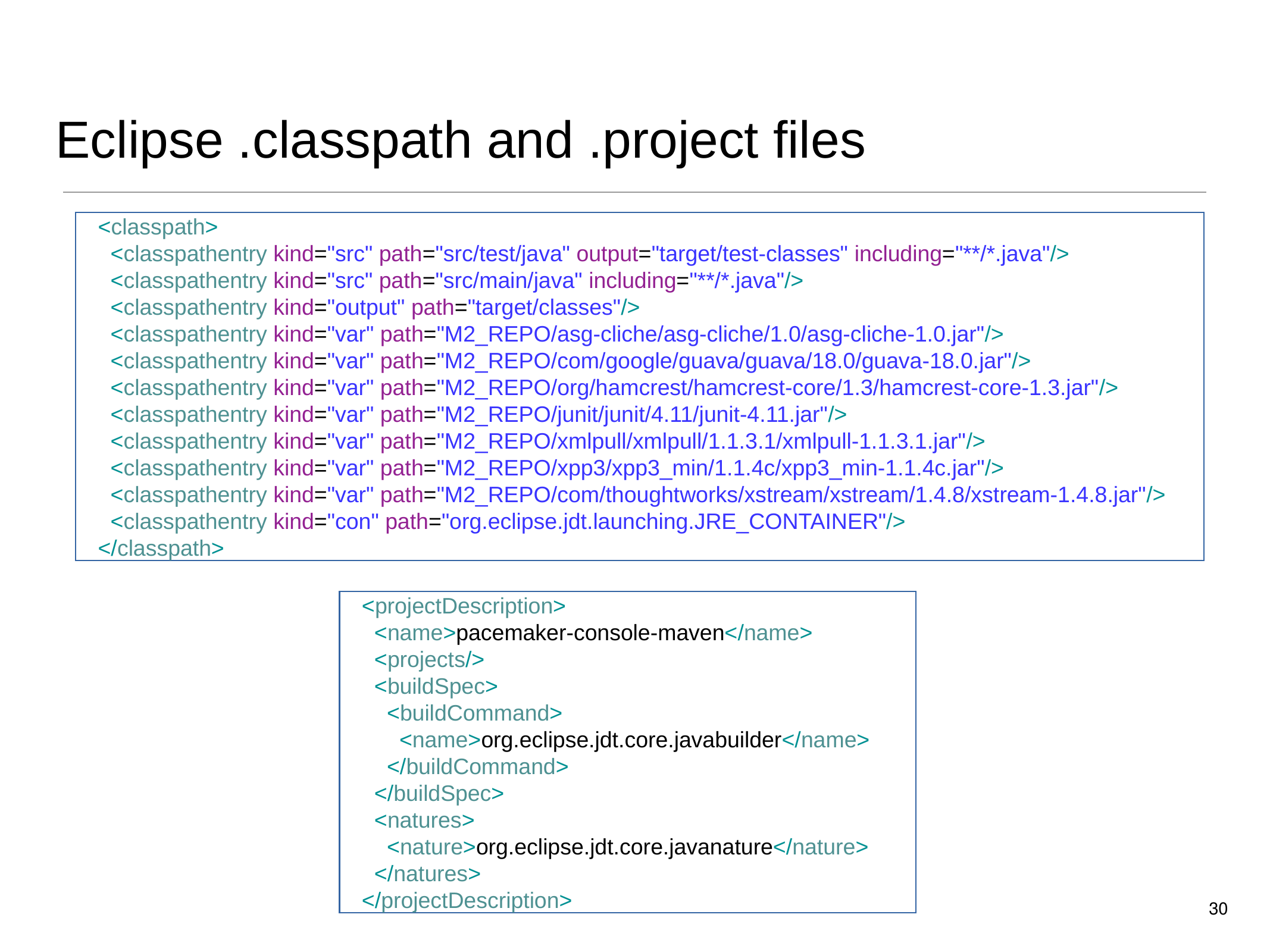

# Eclipse .classpath and .project files
<classpath>
  <classpathentry kind="src" path="src/test/java" output="target/test-classes" including="**/*.java"/>
  <classpathentry kind="src" path="src/main/java" including="**/*.java"/>
  <classpathentry kind="output" path="target/classes"/>
  <classpathentry kind="var" path="M2_REPO/asg-cliche/asg-cliche/1.0/asg-cliche-1.0.jar"/>
  <classpathentry kind="var" path="M2_REPO/com/google/guava/guava/18.0/guava-18.0.jar"/>
  <classpathentry kind="var" path="M2_REPO/org/hamcrest/hamcrest-core/1.3/hamcrest-core-1.3.jar"/>
  <classpathentry kind="var" path="M2_REPO/junit/junit/4.11/junit-4.11.jar"/>
  <classpathentry kind="var" path="M2_REPO/xmlpull/xmlpull/1.1.3.1/xmlpull-1.1.3.1.jar"/>
  <classpathentry kind="var" path="M2_REPO/xpp3/xpp3_min/1.1.4c/xpp3_min-1.1.4c.jar"/>
  <classpathentry kind="var" path="M2_REPO/com/thoughtworks/xstream/xstream/1.4.8/xstream-1.4.8.jar"/>
  <classpathentry kind="con" path="org.eclipse.jdt.launching.JRE_CONTAINER"/>
</classpath>
<projectDescription>
  <name>pacemaker-console-maven</name>
  <projects/>
  <buildSpec>
    <buildCommand>
      <name>org.eclipse.jdt.core.javabuilder</name>
    </buildCommand>
  </buildSpec>
  <natures>
    <nature>org.eclipse.jdt.core.javanature</nature>
  </natures>
</projectDescription>
30